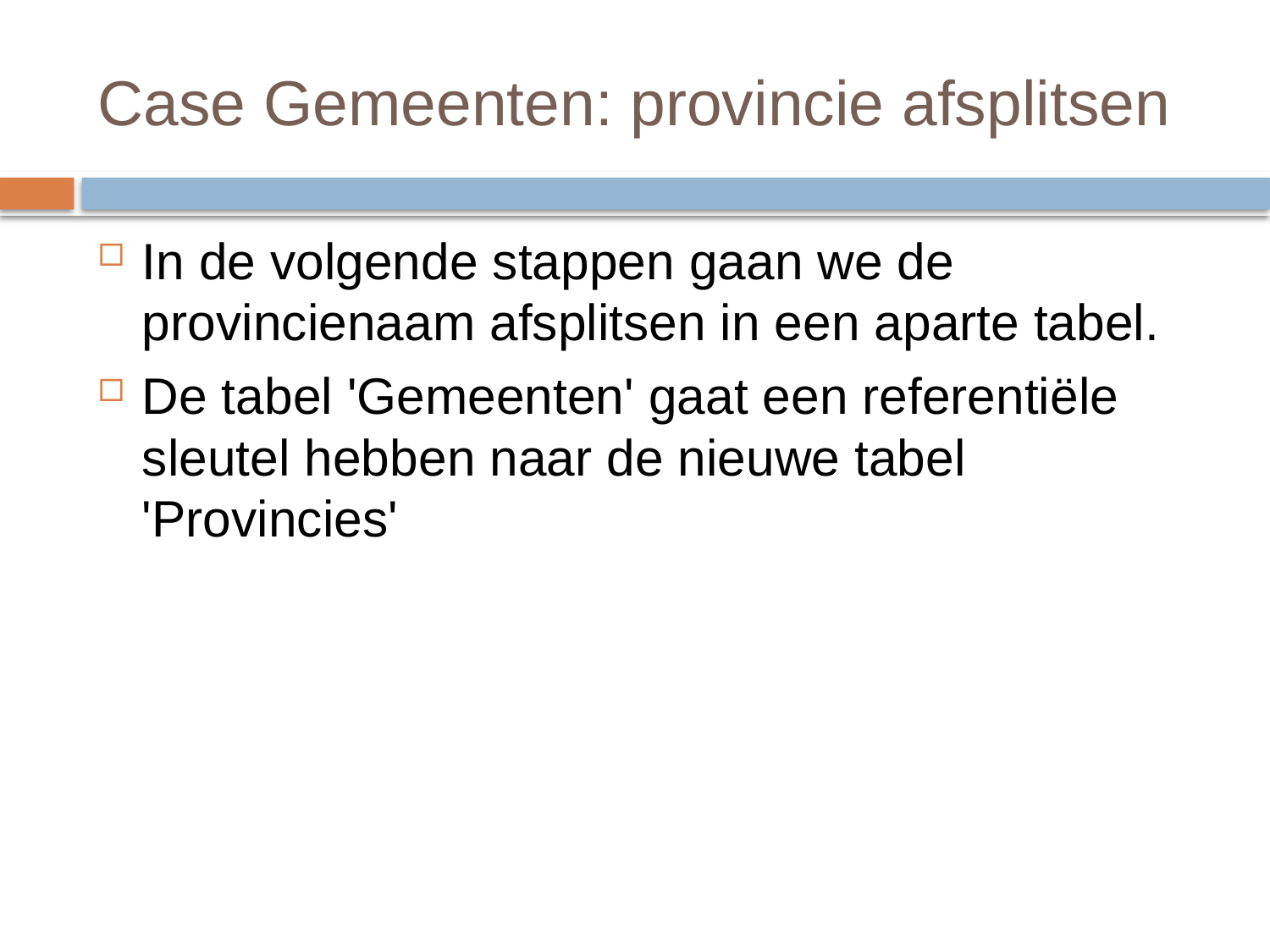

# Case Gemeenten: provincie afsplitsen
In de volgende stappen gaan we de provincienaam afsplitsen in een aparte tabel.
De tabel 'Gemeenten' gaat een referentiële sleutel hebben naar de nieuwe tabel 'Provincies'